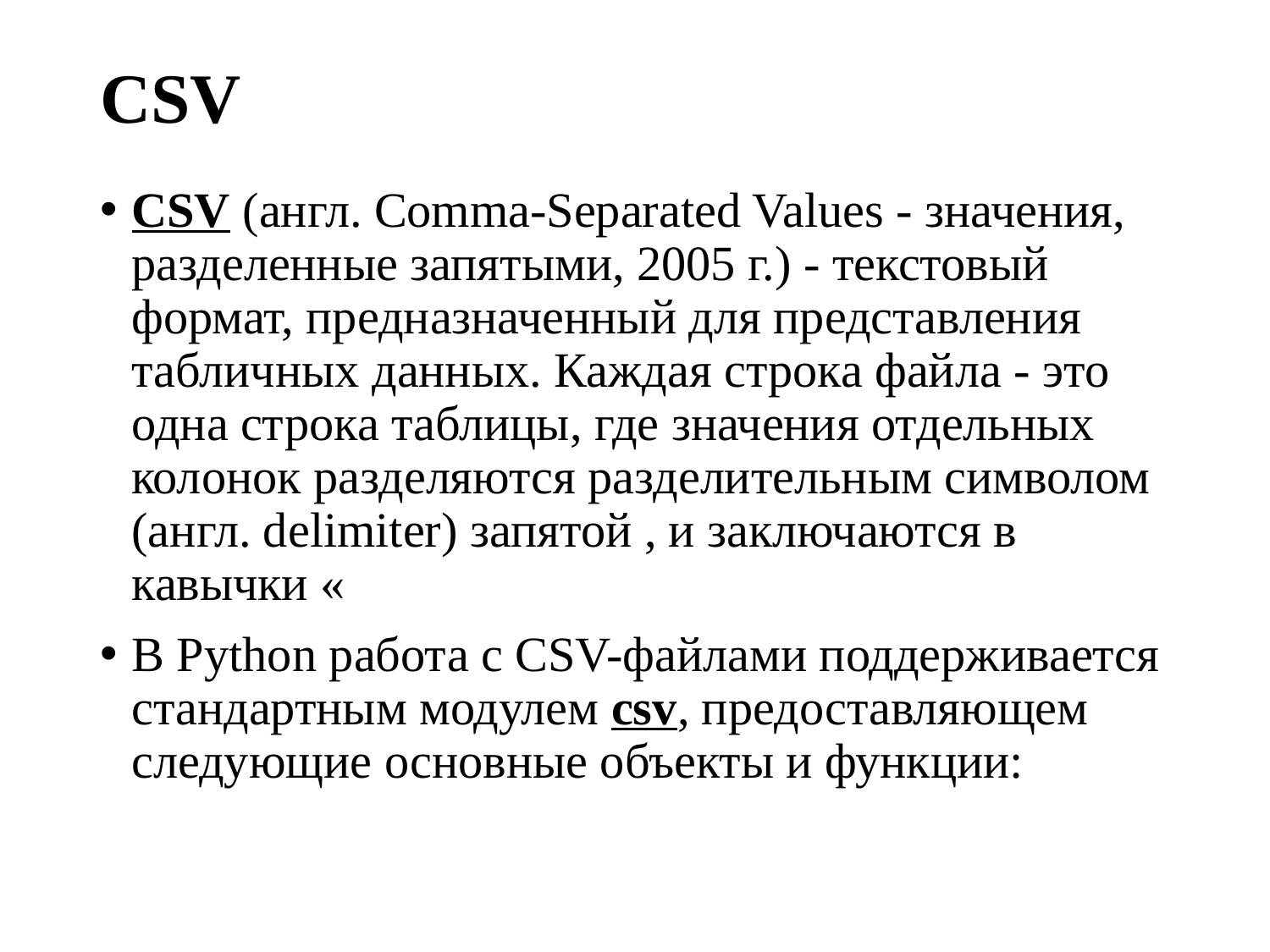

# CSV
CSV (англ. Comma-Separated Values - значения, разделенные запятыми, 2005 г.) - текстовый формат, предназначенный для представления табличных данных. Каждая строка файла - это одна строка таблицы, где значения отдельных колонок разделяются разделительным символом (англ. delimiter) запятой , и заключаются в кавычки «
В Python работа с CSV-файлами поддерживается стандартным модулем csv, предоставляющем следующие основные объекты и функции: